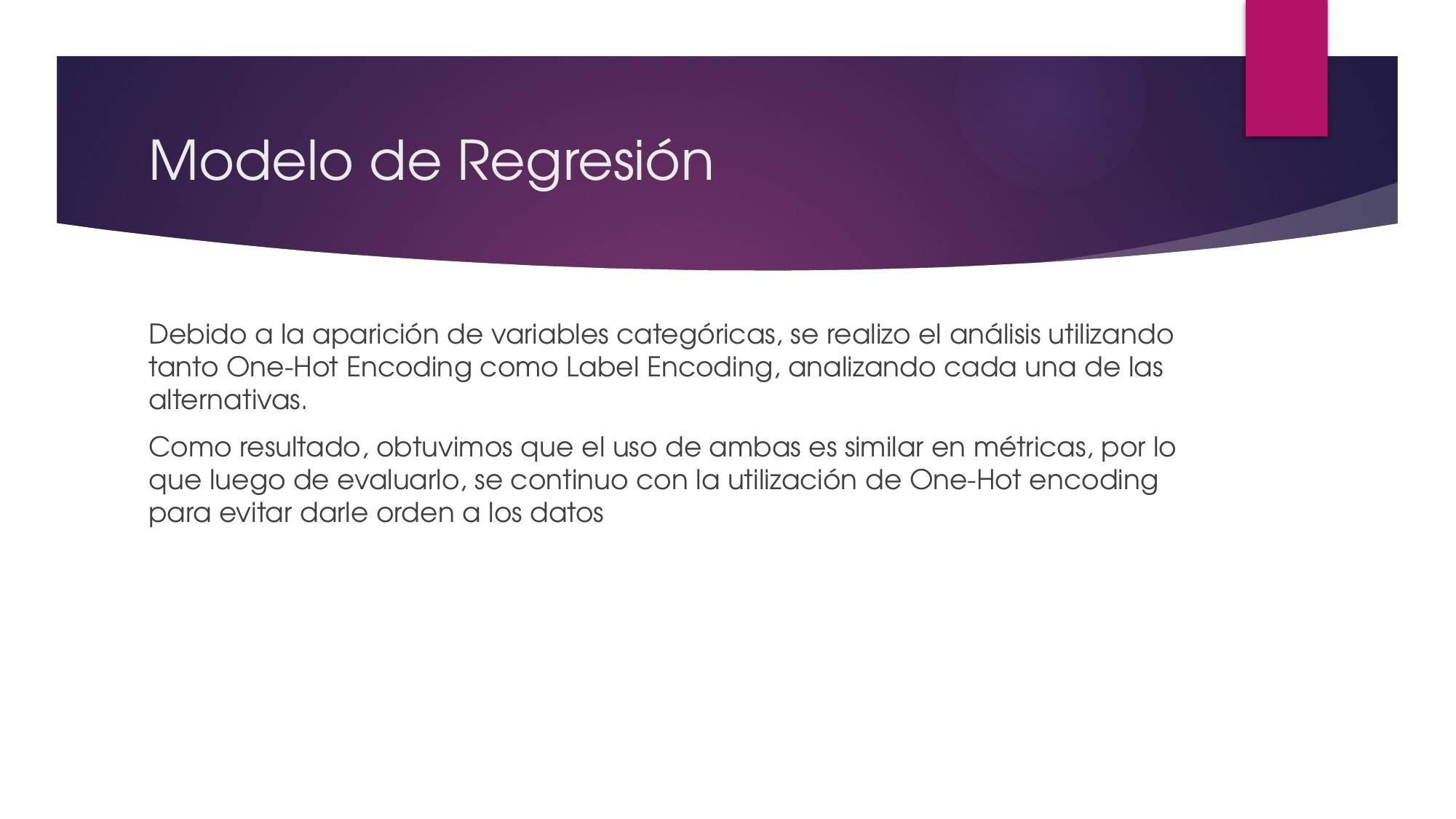

# Modelo de Regresión
Debido a la aparición de variables categóricas, se realizo el análisis utilizando tanto One-Hot Encoding como Label Encoding, analizando cada una de las alternativas.
Como resultado, obtuvimos que el uso de ambas es similar en métricas, por lo que luego de evaluarlo, se continuo con la utilización de One-Hot encoding para evitar darle orden a los datos